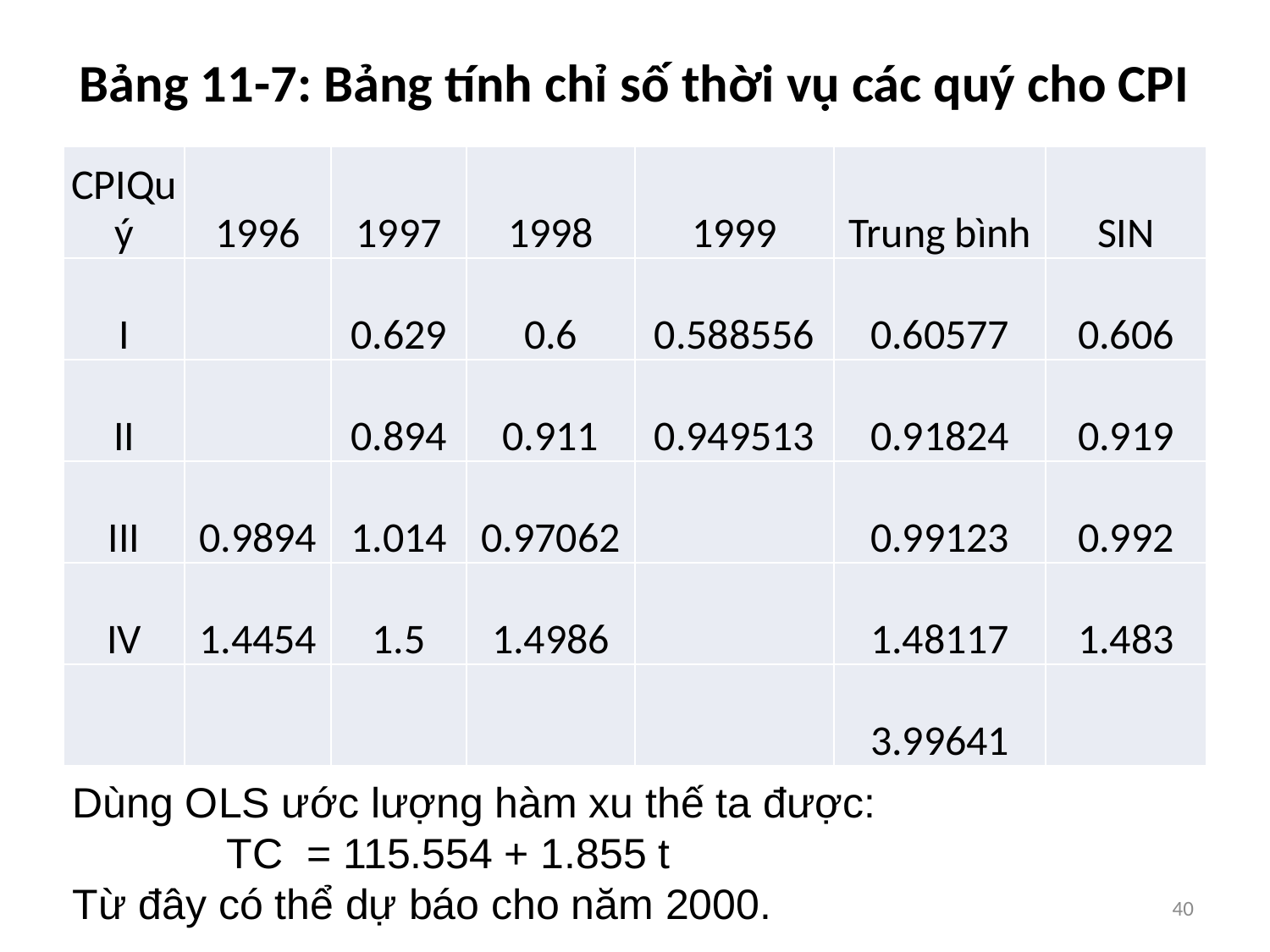

# Bảng 11-7: Bảng tính chỉ số thời vụ các quý cho CPI
| CPIQuý | 1996 | 1997 | 1998 | 1999 | Trung bình | SIN |
| --- | --- | --- | --- | --- | --- | --- |
| I |  | 0.629 | 0.6 | 0.588556 | 0.60577 | 0.606 |
| II |  | 0.894 | 0.911 | 0.949513 | 0.91824 | 0.919 |
| III | 0.9894 | 1.014 | 0.97062 |  | 0.99123 | 0.992 |
| IV | 1.4454 | 1.5 | 1.4986 |  | 1.48117 | 1.483 |
|  |  |  |  |  | 3.99641 |  |
Dùng OLS ước lượng hàm xu thế ta được:
             TC  = 115.554 + 1.855 t
Từ đây có thể dự báo cho năm 2000.
40